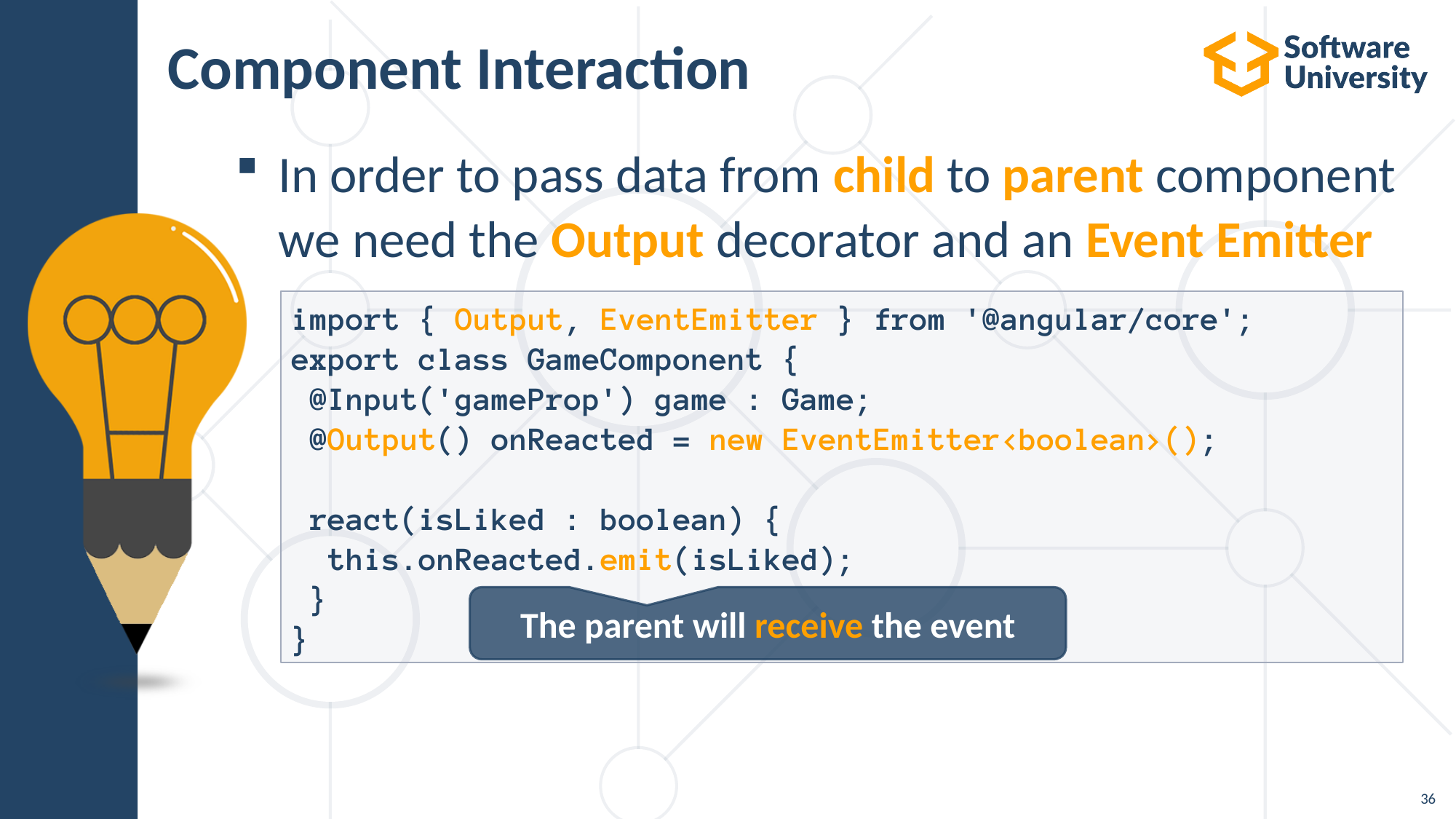

# Component Interaction
In order to pass data from child to parent component we need the Output decorator and an Event Emitter
import { Output, EventEmitter } from '@angular/core';
export class GameComponent {
 @Input('gameProp') game : Game;
 @Output() onReacted = new EventEmitter<boolean>();
 react(isLiked : boolean) {
  this.onReacted.emit(isLiked);
 }
}
The parent will receive the event
36